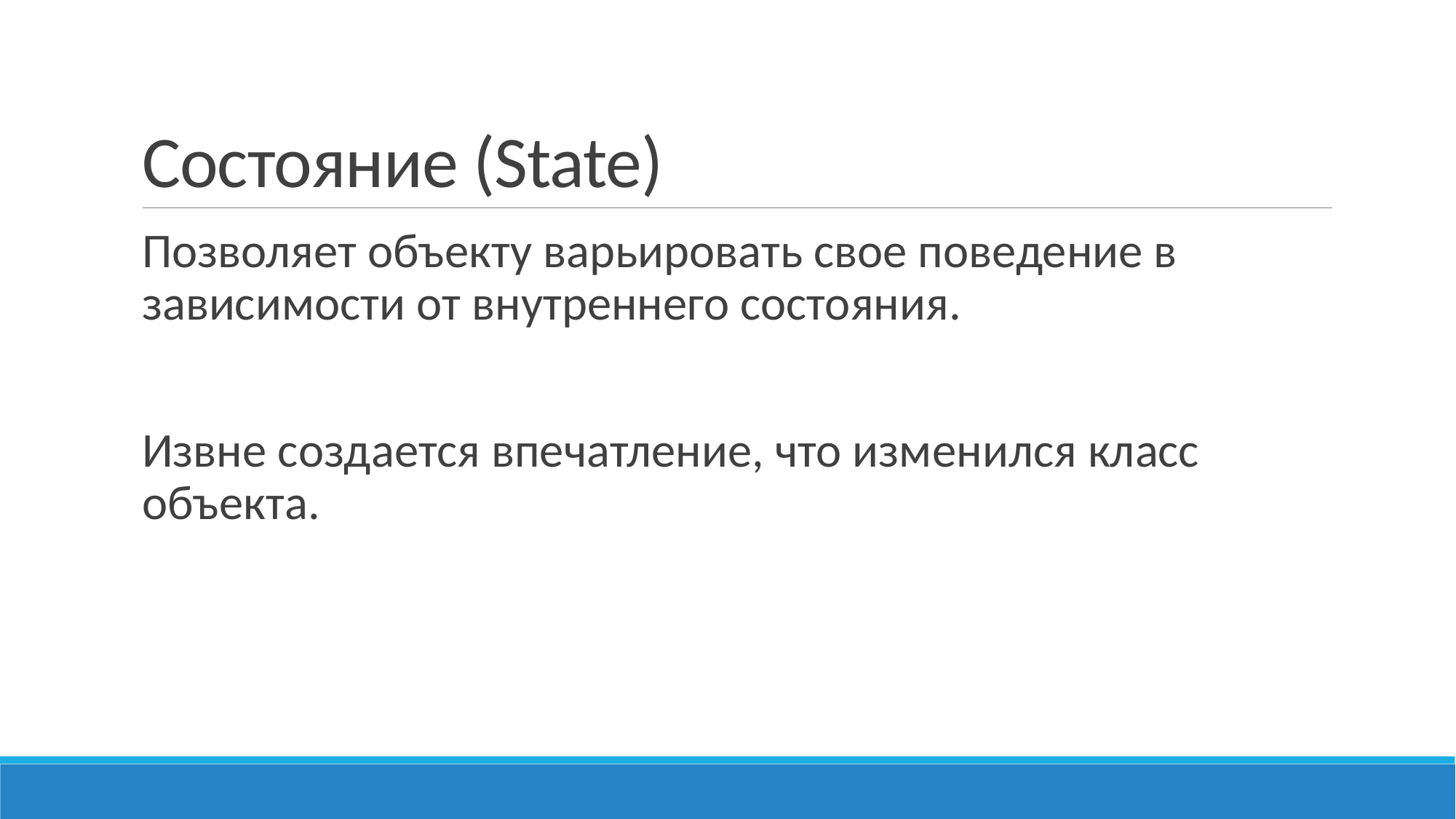

# Состояние (State)
Позволяет объекту варьировать свое поведение в зависимости от внутреннего состояния.

Извне создается впечатление, что изменился класс объекта.